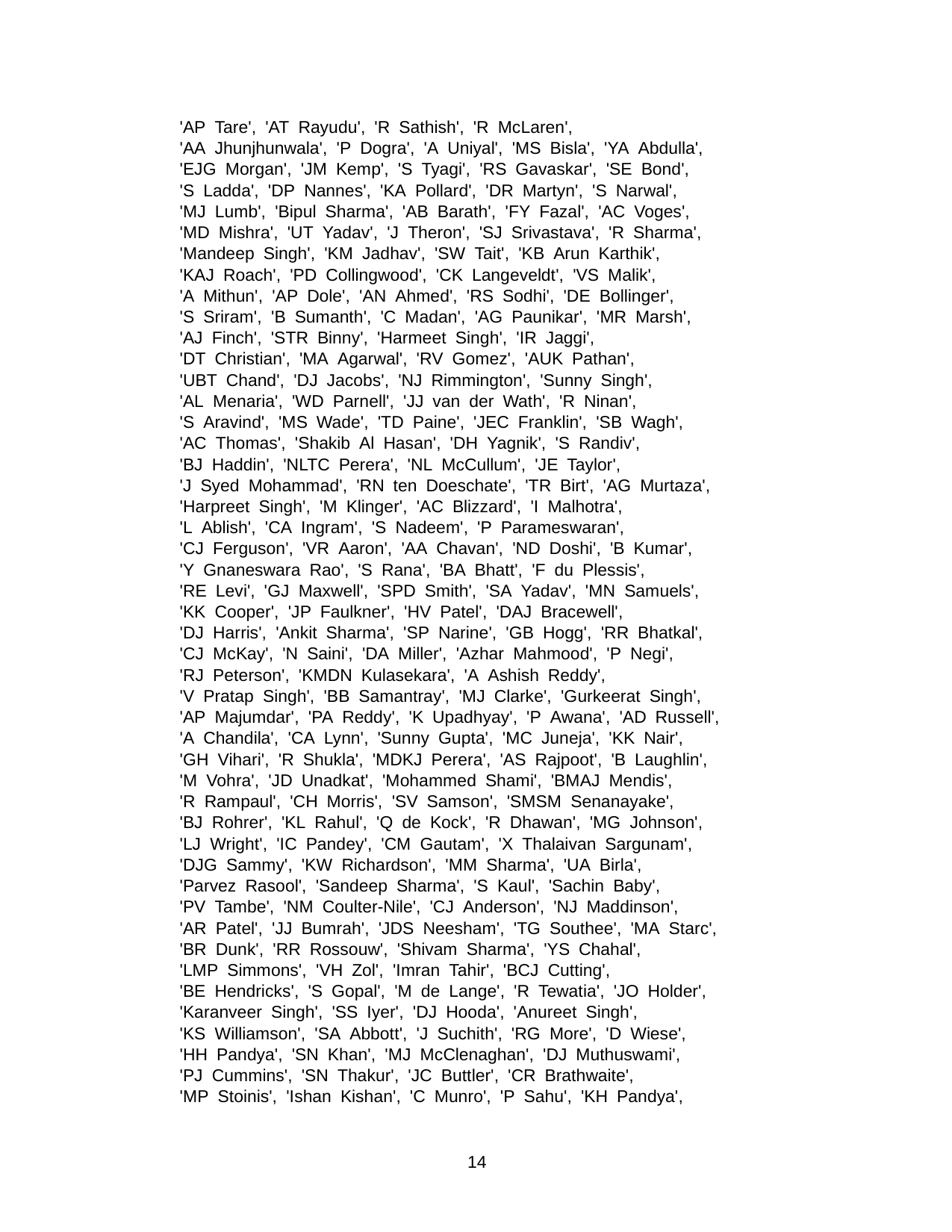

'AP Tare', 'AT Rayudu', 'R Sathish', 'R McLaren',
'AA Jhunjhunwala', 'P Dogra', 'A Uniyal', 'MS Bisla', 'YA Abdulla',
'EJG Morgan', 'JM Kemp', 'S Tyagi', 'RS Gavaskar', 'SE Bond',
'S Ladda', 'DP Nannes', 'KA Pollard', 'DR Martyn', 'S Narwal',
'MJ Lumb', 'Bipul Sharma', 'AB Barath', 'FY Fazal', 'AC Voges',
'MD Mishra', 'UT Yadav', 'J Theron', 'SJ Srivastava', 'R Sharma',
'Mandeep Singh', 'KM Jadhav', 'SW Tait', 'KB Arun Karthik',
'KAJ Roach', 'PD Collingwood', 'CK Langeveldt', 'VS Malik',
'A Mithun', 'AP Dole', 'AN Ahmed', 'RS Sodhi', 'DE Bollinger',
'S Sriram', 'B Sumanth', 'C Madan', 'AG Paunikar', 'MR Marsh',
'AJ Finch', 'STR Binny', 'Harmeet Singh', 'IR Jaggi',
'DT Christian', 'MA Agarwal', 'RV Gomez', 'AUK Pathan',
'UBT Chand', 'DJ Jacobs', 'NJ Rimmington', 'Sunny Singh',
'AL Menaria', 'WD Parnell', 'JJ van der Wath', 'R Ninan',
'S Aravind', 'MS Wade', 'TD Paine', 'JEC Franklin', 'SB Wagh',
'AC Thomas', 'Shakib Al Hasan', 'DH Yagnik', 'S Randiv',
'BJ Haddin', 'NLTC Perera', 'NL McCullum', 'JE Taylor',
'J Syed Mohammad', 'RN ten Doeschate', 'TR Birt', 'AG Murtaza',
'Harpreet Singh', 'M Klinger', 'AC Blizzard', 'I Malhotra',
'L Ablish', 'CA Ingram', 'S Nadeem', 'P Parameswaran',
'CJ Ferguson', 'VR Aaron', 'AA Chavan', 'ND Doshi', 'B Kumar',
'Y Gnaneswara Rao', 'S Rana', 'BA Bhatt', 'F du Plessis',
'RE Levi', 'GJ Maxwell', 'SPD Smith', 'SA Yadav', 'MN Samuels',
'KK Cooper', 'JP Faulkner', 'HV Patel', 'DAJ Bracewell',
'DJ Harris', 'Ankit Sharma', 'SP Narine', 'GB Hogg', 'RR Bhatkal',
'CJ McKay', 'N Saini', 'DA Miller', 'Azhar Mahmood', 'P Negi',
'RJ Peterson', 'KMDN Kulasekara', 'A Ashish Reddy',
'V Pratap Singh', 'BB Samantray', 'MJ Clarke', 'Gurkeerat Singh',
'AP Majumdar', 'PA Reddy', 'K Upadhyay', 'P Awana', 'AD Russell',
'A Chandila', 'CA Lynn', 'Sunny Gupta', 'MC Juneja', 'KK Nair',
'GH Vihari', 'R Shukla', 'MDKJ Perera', 'AS Rajpoot', 'B Laughlin',
'M Vohra', 'JD Unadkat', 'Mohammed Shami', 'BMAJ Mendis',
'R Rampaul', 'CH Morris', 'SV Samson', 'SMSM Senanayake',
'BJ Rohrer', 'KL Rahul', 'Q de Kock', 'R Dhawan', 'MG Johnson',
'LJ Wright', 'IC Pandey', 'CM Gautam', 'X Thalaivan Sargunam',
'DJG Sammy', 'KW Richardson', 'MM Sharma', 'UA Birla',
'Parvez Rasool', 'Sandeep Sharma', 'S Kaul', 'Sachin Baby',
'PV Tambe', 'NM Coulter-Nile', 'CJ Anderson', 'NJ Maddinson',
'AR Patel', 'JJ Bumrah', 'JDS Neesham', 'TG Southee', 'MA Starc',
'BR Dunk', 'RR Rossouw', 'Shivam Sharma', 'YS Chahal',
'LMP Simmons', 'VH Zol', 'Imran Tahir', 'BCJ Cutting',
'BE Hendricks', 'S Gopal', 'M de Lange', 'R Tewatia', 'JO Holder',
'Karanveer Singh', 'SS Iyer', 'DJ Hooda', 'Anureet Singh',
'KS Williamson', 'SA Abbott', 'J Suchith', 'RG More', 'D Wiese',
'HH Pandya', 'SN Khan', 'MJ McClenaghan', 'DJ Muthuswami',
'PJ Cummins', 'SN Thakur', 'JC Buttler', 'CR Brathwaite',
'MP Stoinis', 'Ishan Kishan', 'C Munro', 'P Sahu', 'KH Pandya',
14